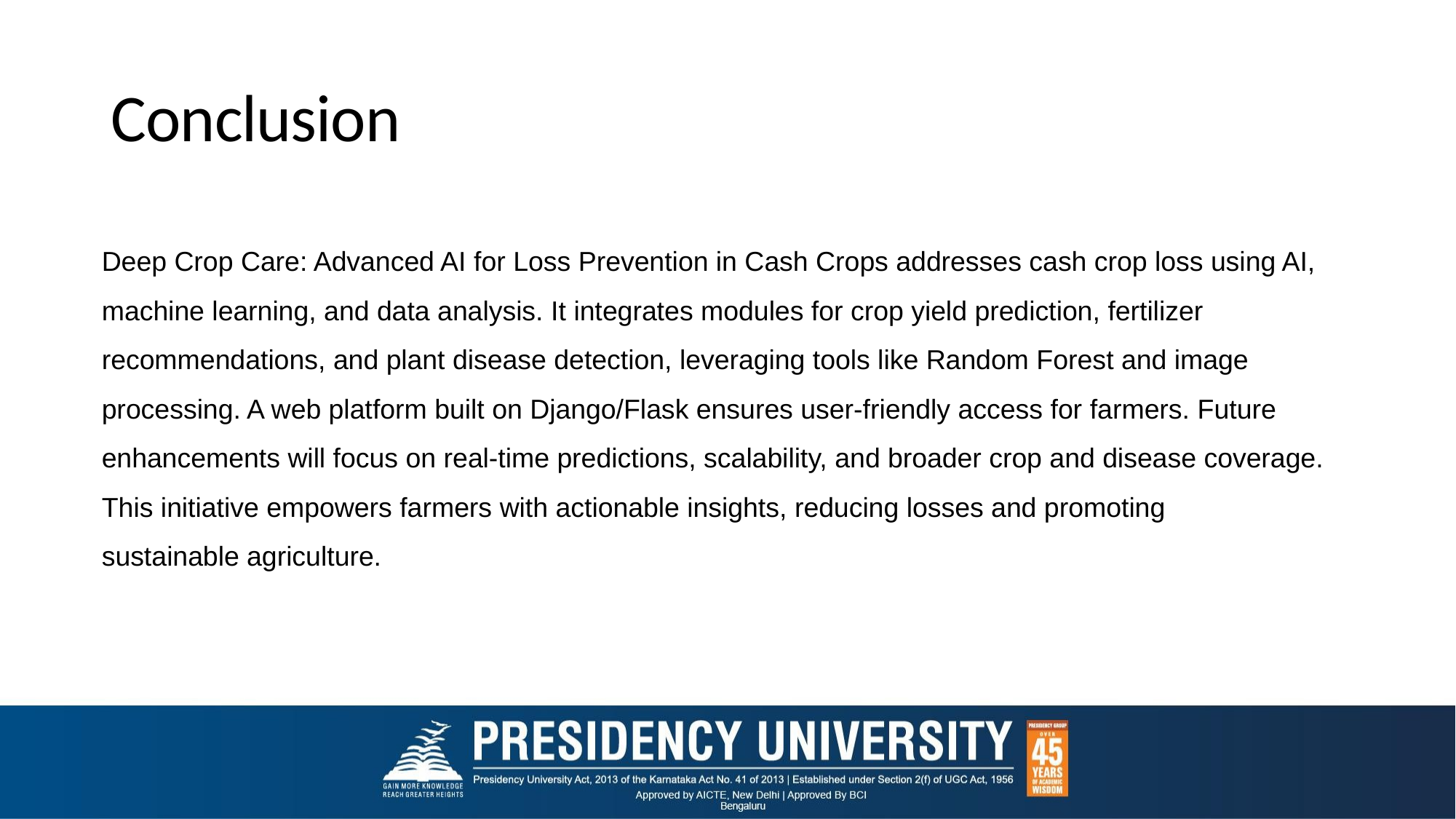

# Conclusion
Deep Crop Care: Advanced AI for Loss Prevention in Cash Crops addresses cash crop loss using AI, machine learning, and data analysis. It integrates modules for crop yield prediction, fertilizer recommendations, and plant disease detection, leveraging tools like Random Forest and image processing. A web platform built on Django/Flask ensures user-friendly access for farmers. Future enhancements will focus on real-time predictions, scalability, and broader crop and disease coverage. This initiative empowers farmers with actionable insights, reducing losses and promoting sustainable agriculture.